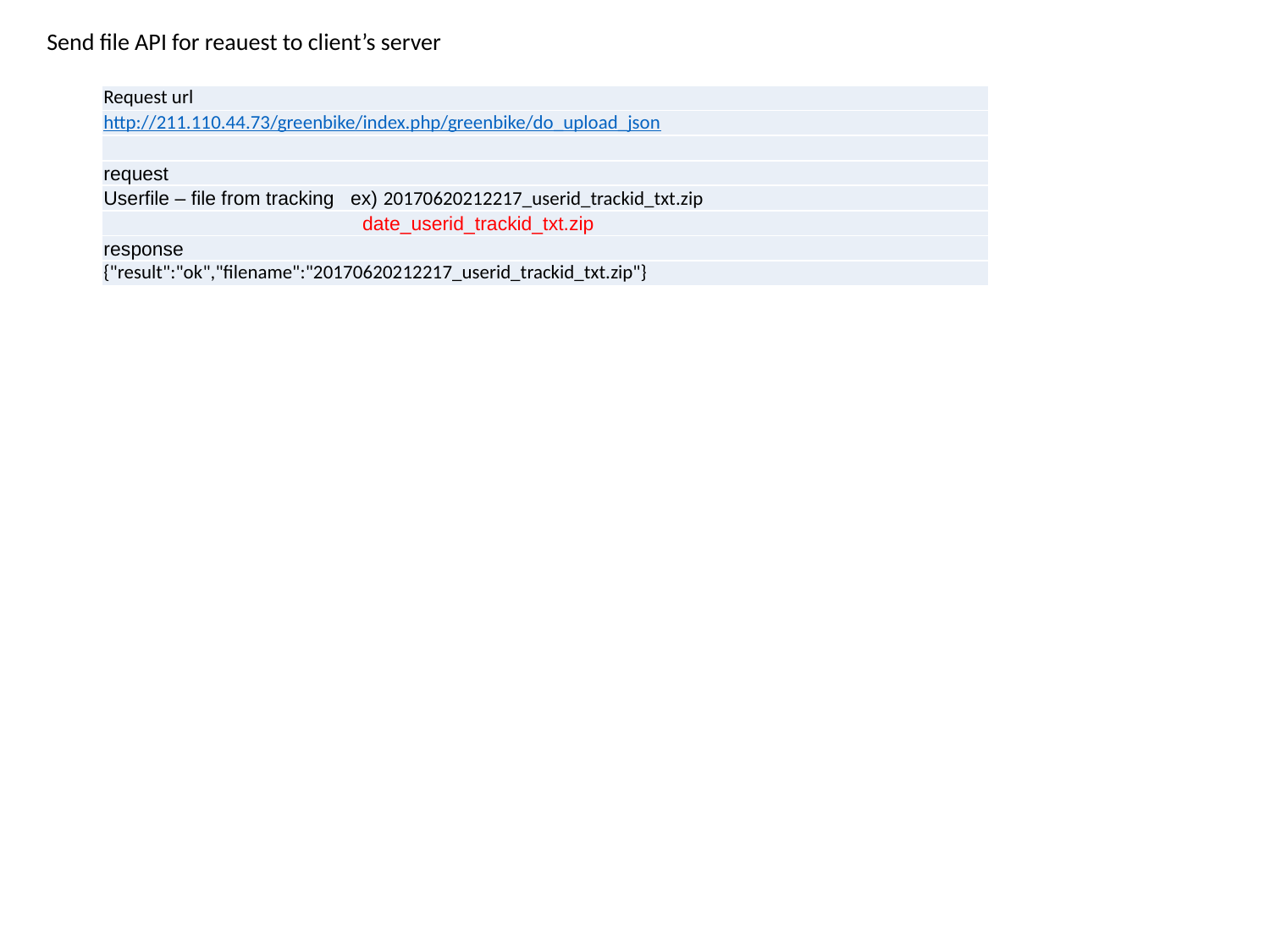

Send file API for reauest to client’s server
| Request url |
| --- |
| http://211.110.44.73/greenbike/index.php/greenbike/do\_upload\_json |
|  |
| request |
| Userfile – file from tracking ex) 20170620212217\_userid\_trackid\_txt.zip |
| date\_userid\_trackid\_txt.zip |
| response |
| {"result":"ok","filename":"20170620212217\_userid\_trackid\_txt.zip"} |